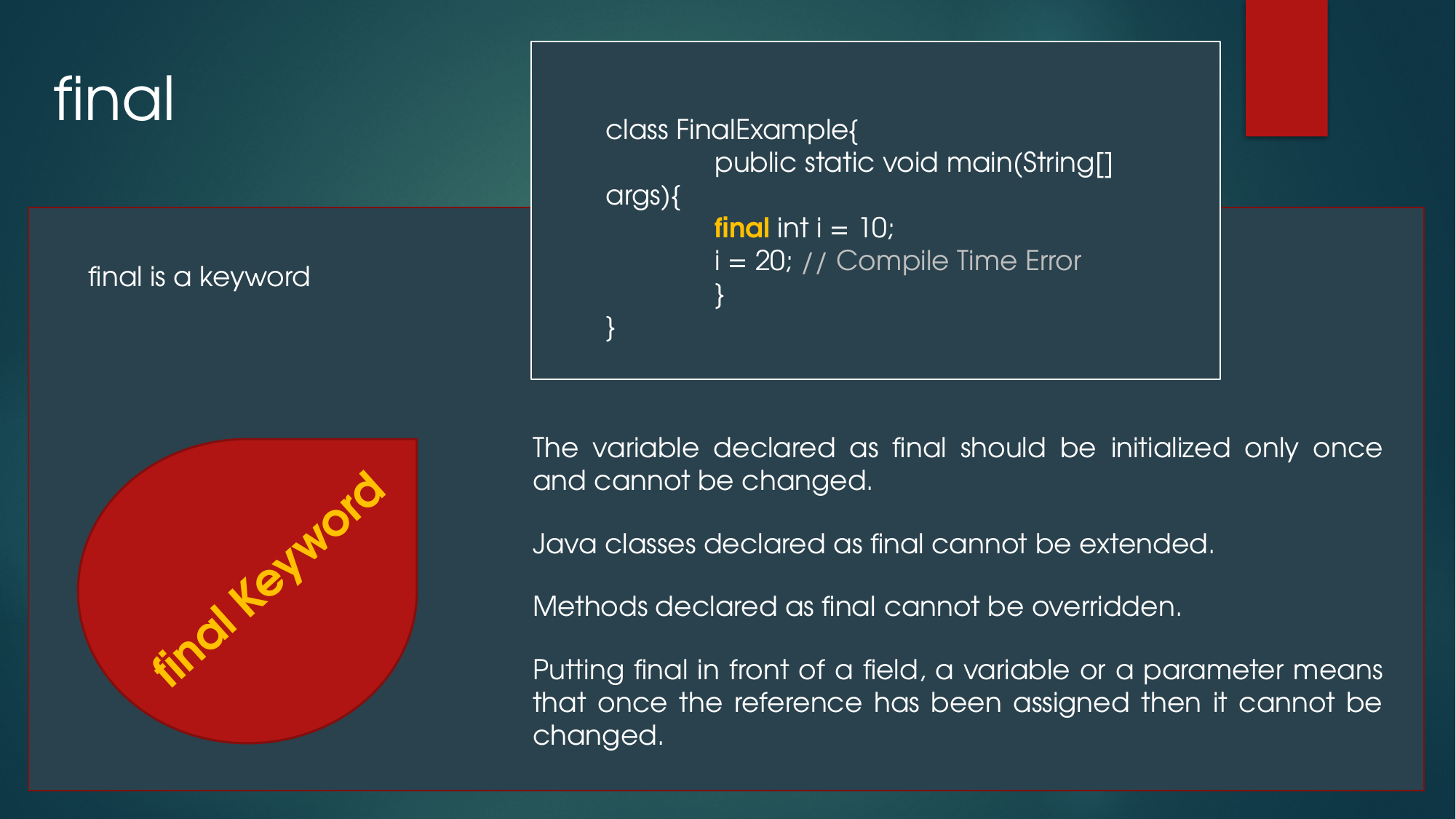

# final
class FinalExample{
	public static void main(String[] args){
	final int i = 10;
	i = 20; // Compile Time Error
	}
}

final is a keyword
The variable declared as final should be initialized only once and cannot be changed.

Java classes declared as final cannot be extended.
final Keyword
Methods declared as final cannot be overridden.
Putting final in front of a field, a variable or a parameter means that once the reference has been assigned then it cannot be changed.